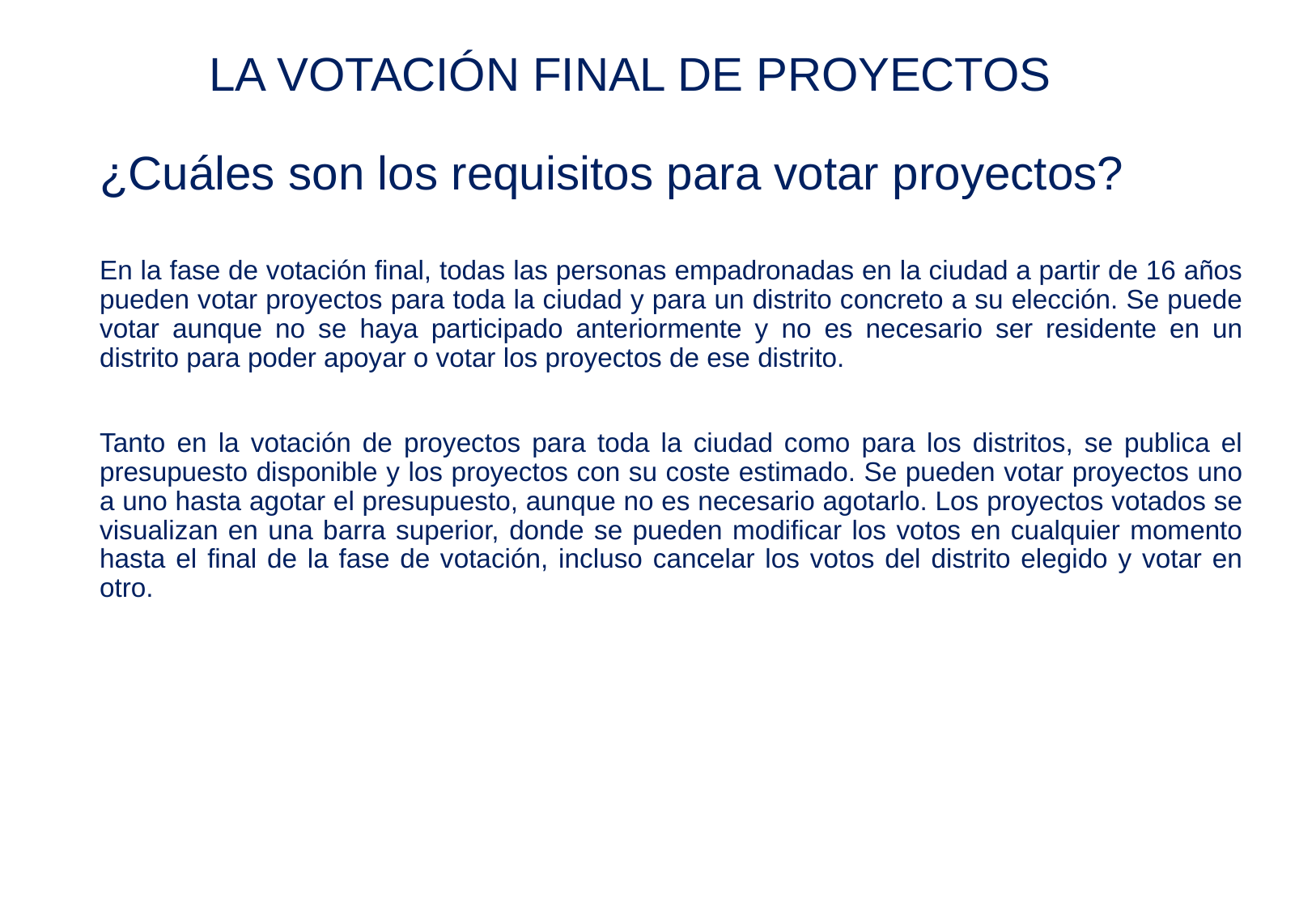

# LA VOTACIÓN FINAL DE PROYECTOS
¿Cuáles son los requisitos para votar proyectos?

En la fase de votación final, todas las personas empadronadas en la ciudad a partir de 16 años pueden votar proyectos para toda la ciudad y para un distrito concreto a su elección. Se puede votar aunque no se haya participado anteriormente y no es necesario ser residente en un distrito para poder apoyar o votar los proyectos de ese distrito.

Tanto en la votación de proyectos para toda la ciudad como para los distritos, se publica el presupuesto disponible y los proyectos con su coste estimado. Se pueden votar proyectos uno a uno hasta agotar el presupuesto, aunque no es necesario agotarlo. Los proyectos votados se visualizan en una barra superior, donde se pueden modificar los votos en cualquier momento hasta el final de la fase de votación, incluso cancelar los votos del distrito elegido y votar en otro.
19